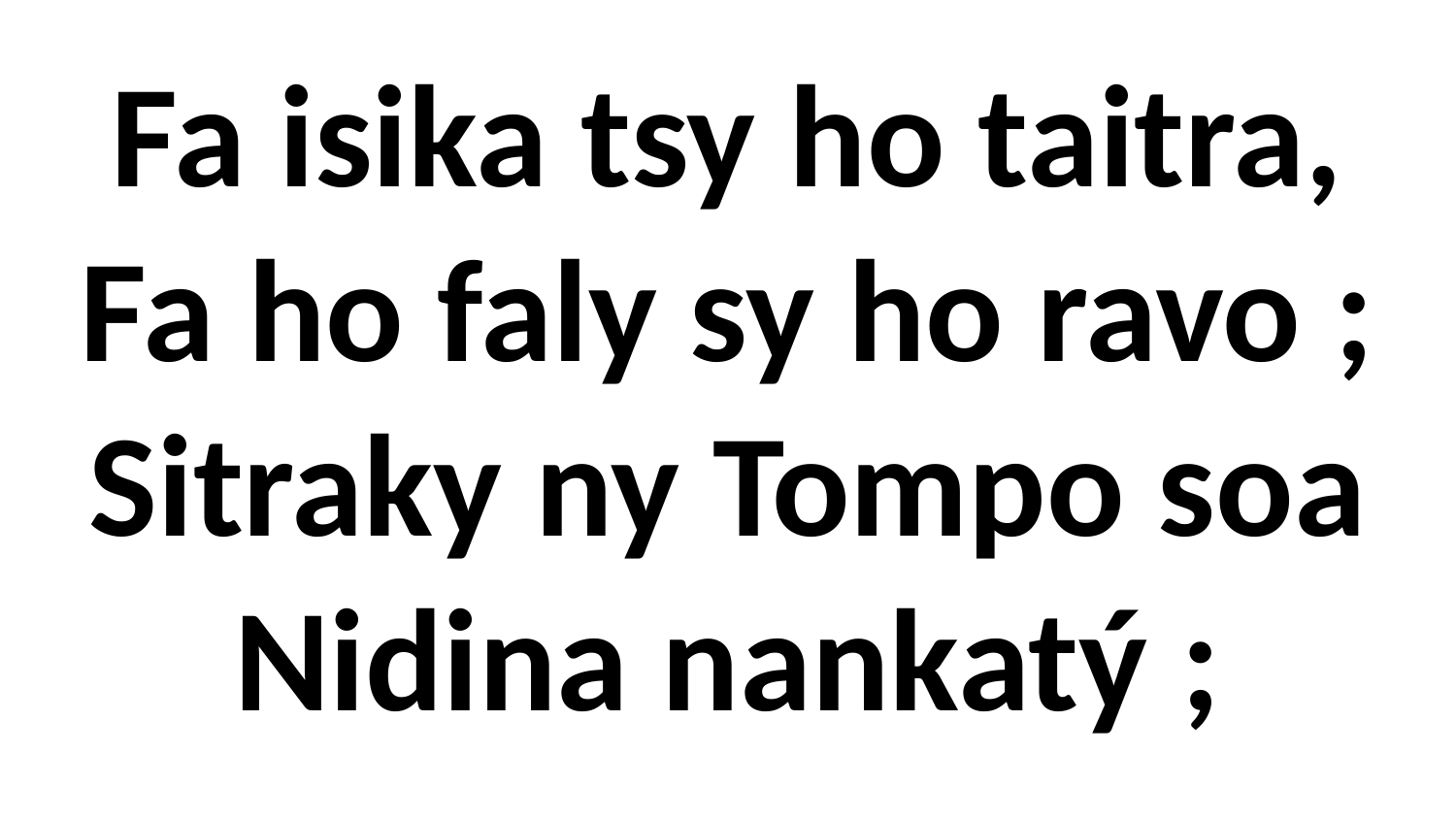

# Fa isika tsy ho taitra, Fa ho faly sy ho ravo ; Sitraky ny Tompo soa Nidina nankatý ;